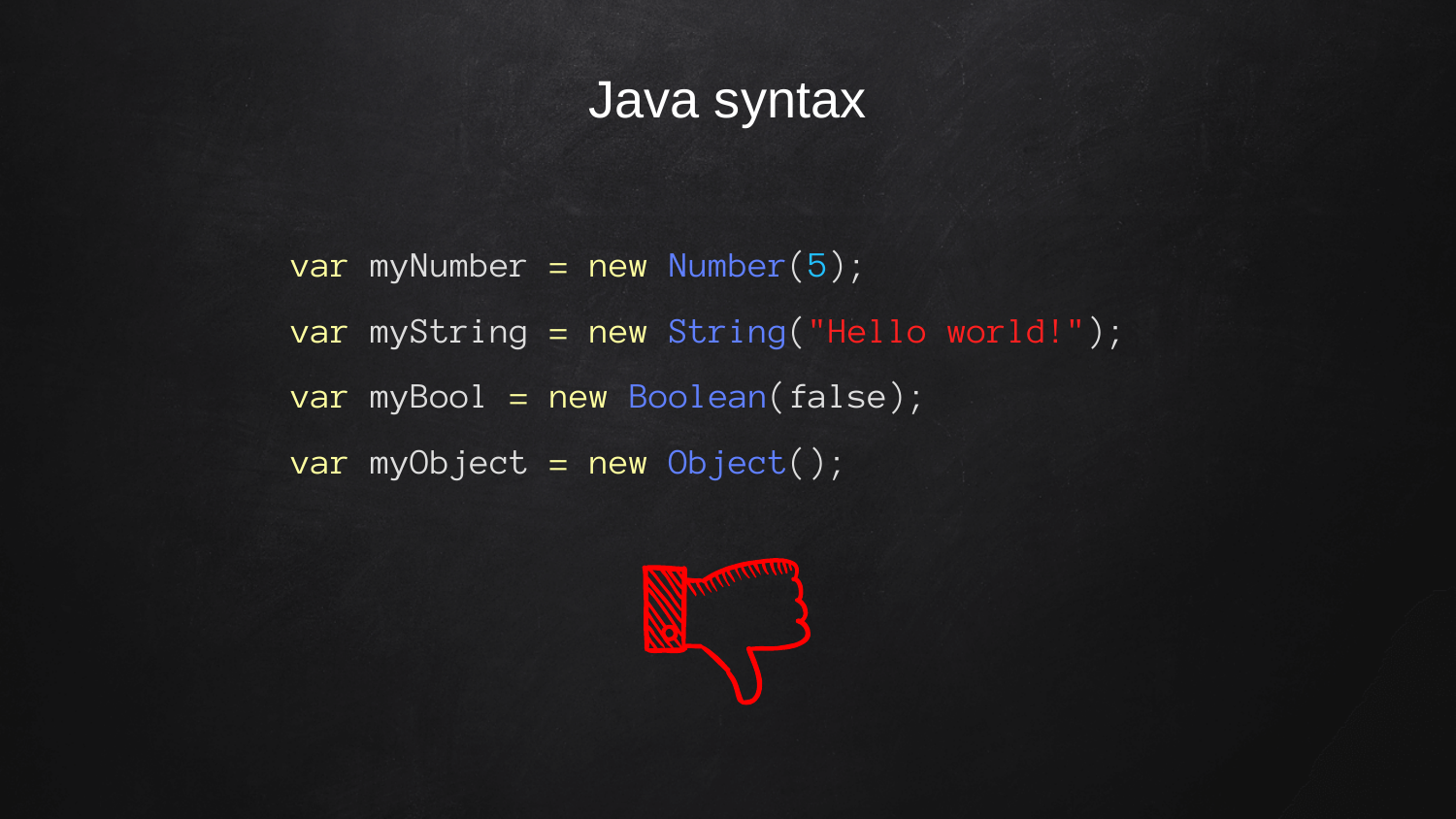

# Java syntax
var myNumber = new Number(5);
var myString = new String("Hello world!");
var myBool = new Boolean(false);
var myObject = new Object();